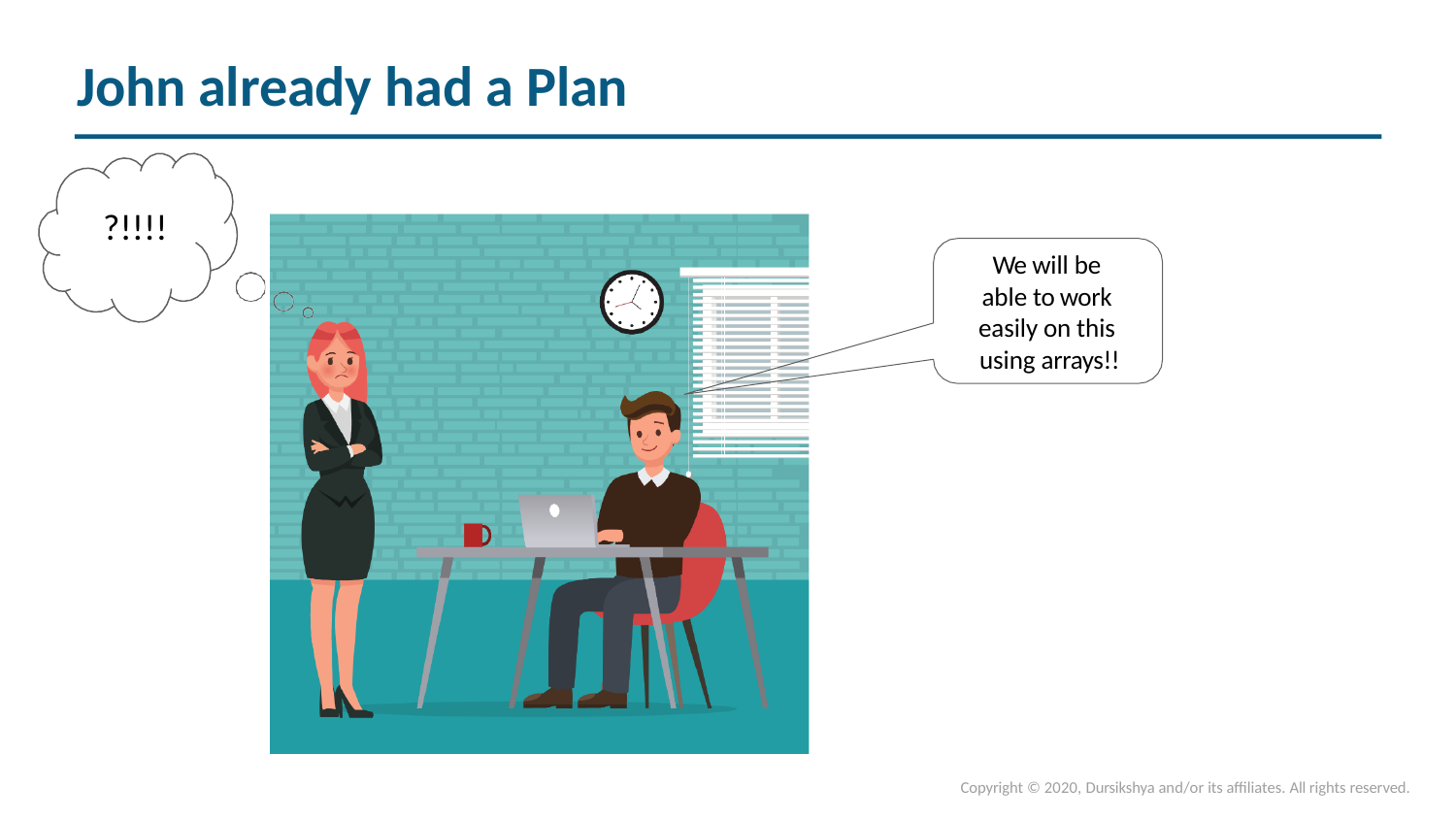

# John already had a Plan

?!!!!
We will be  able to work  easily on this  using arrays!!
Copyright © 2020, Dursikshya and/or its affiliates. All rights reserved.